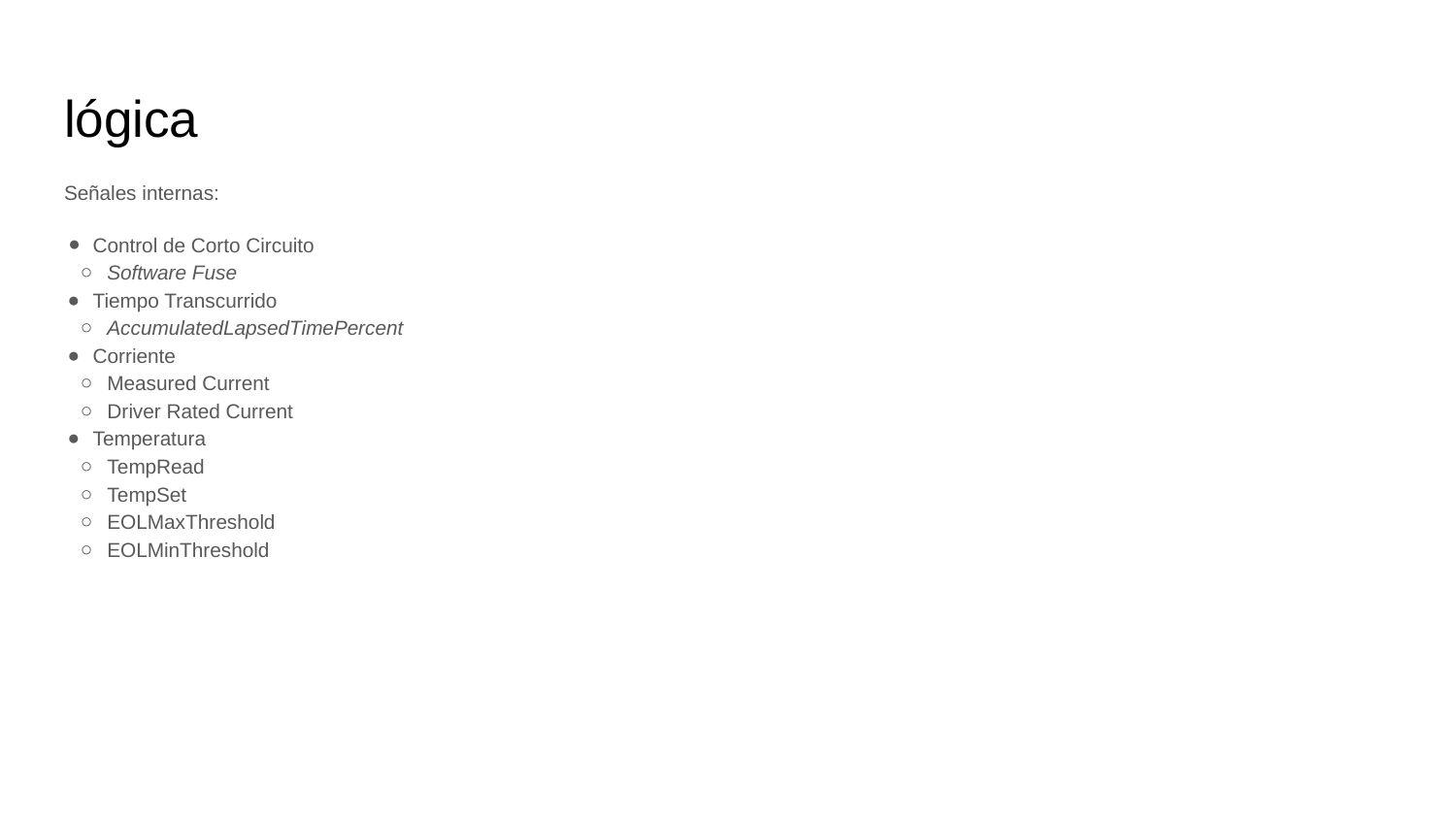

# lógica
Señales internas:
Control de Corto Circuito
Software Fuse
Tiempo Transcurrido
AccumulatedLapsedTimePercent
Corriente
Measured Current
Driver Rated Current
Temperatura
TempRead
TempSet
EOLMaxThreshold
EOLMinThreshold